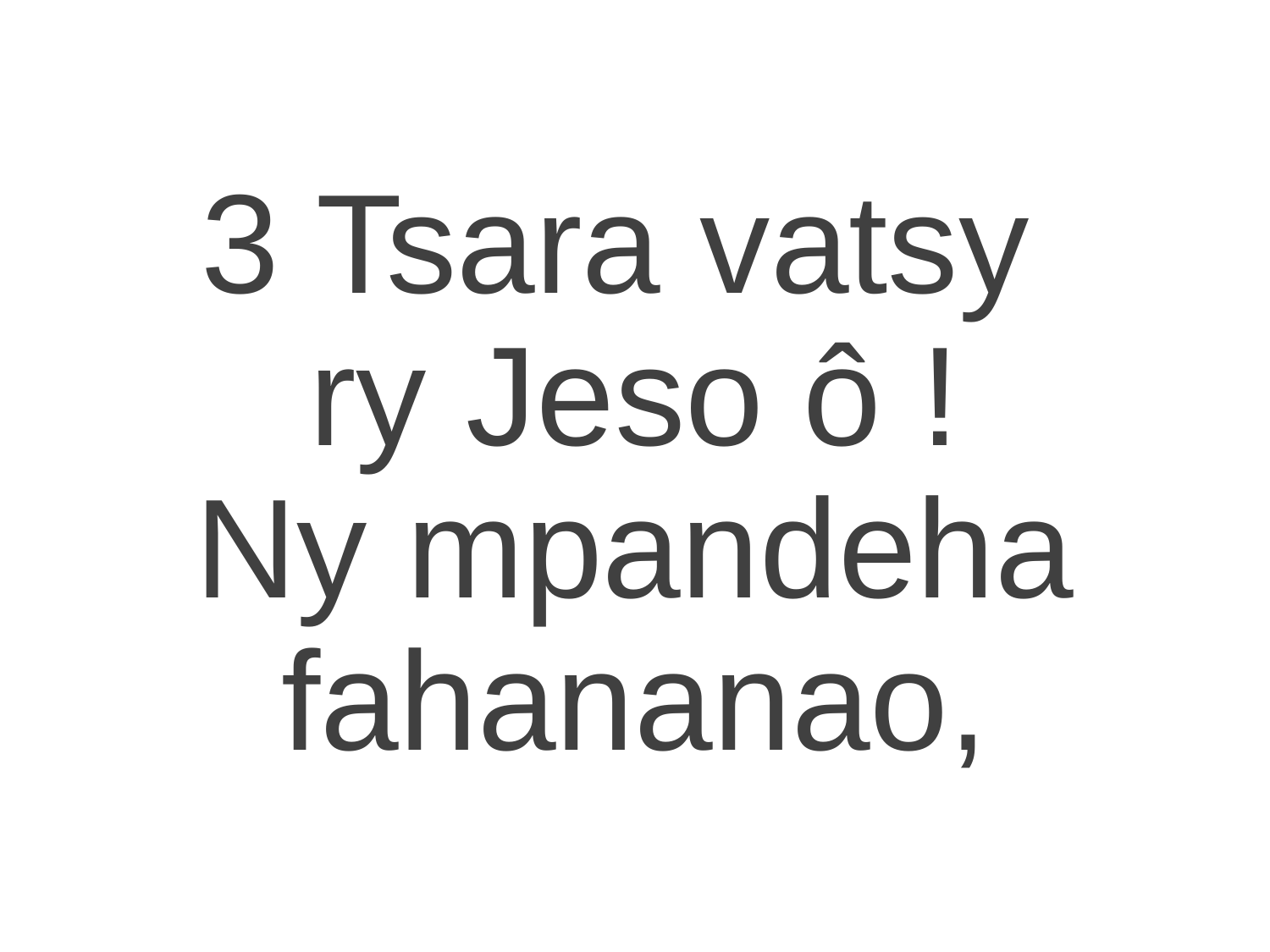

3 Tsara vatsy
ry Jeso ô !
Ny mpandeha fahananao,